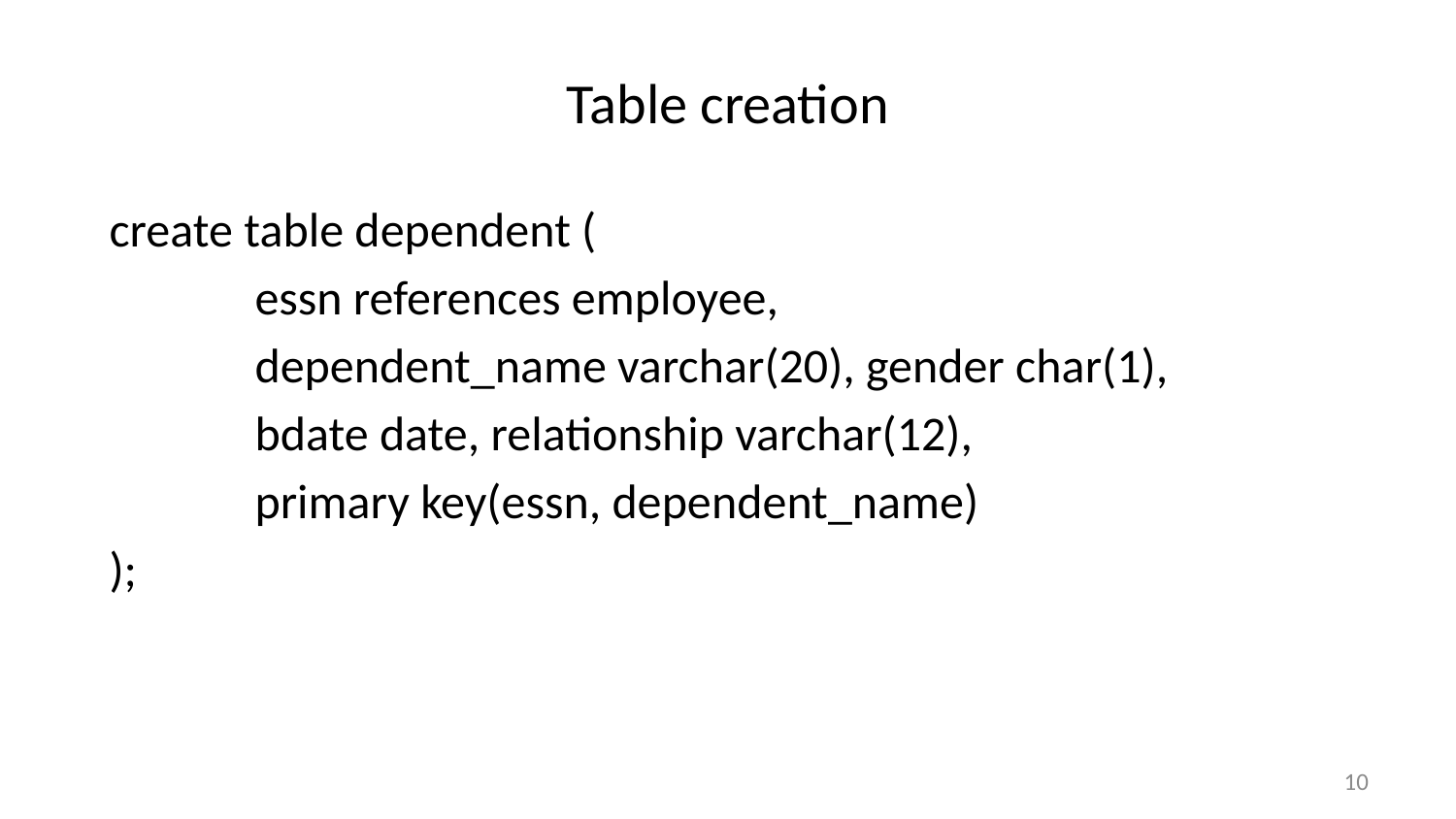

# Table creation
create table dependent (
	essn references employee,
	dependent_name varchar(20), gender char(1),
	bdate date, relationship varchar(12),
	primary key(essn, dependent_name)
);

10